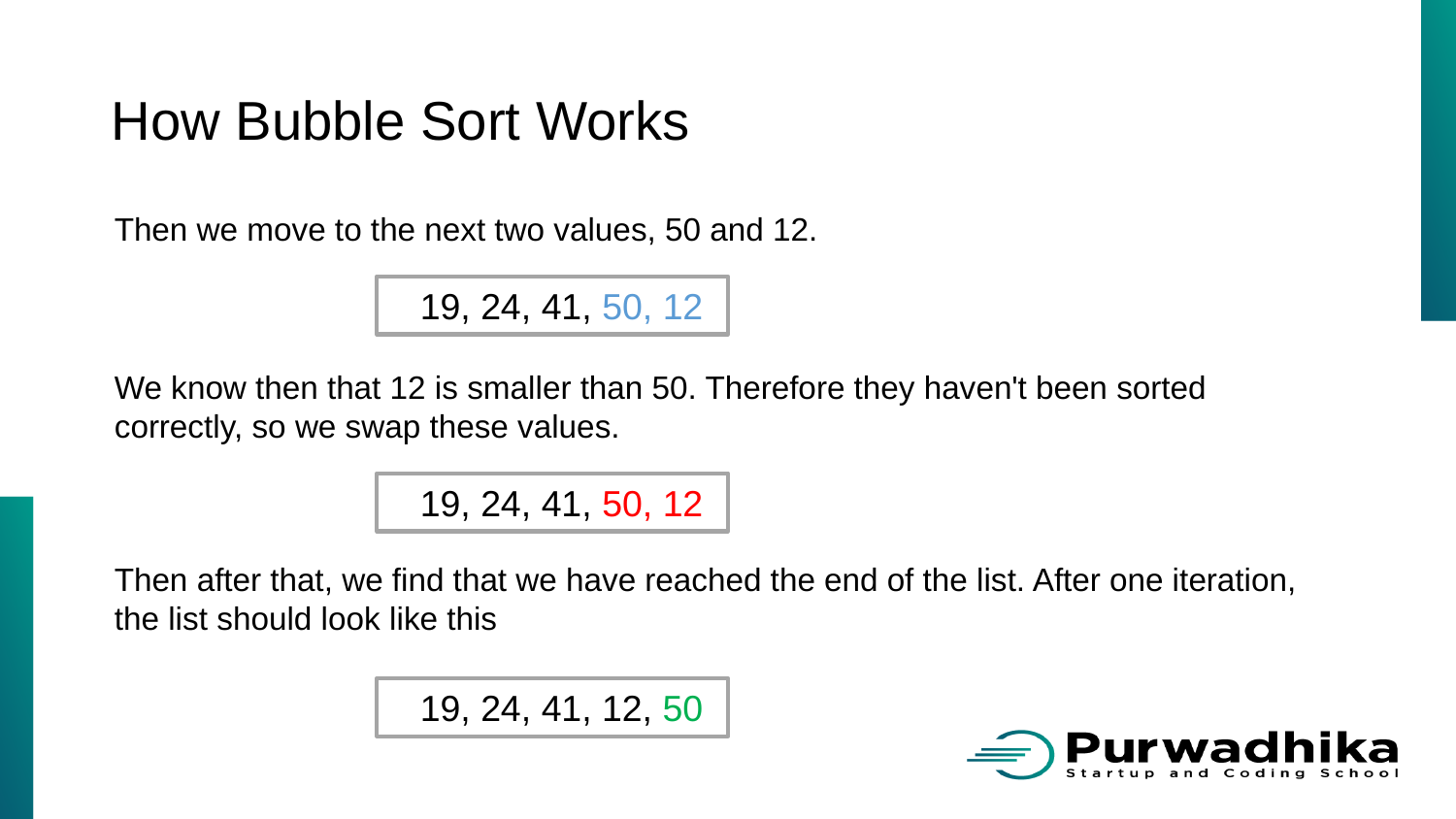

# How Bubble Sort Works
Then we move to the next two values, 50 and 12.
19, 24, 41, 50, 12
We know then that 12 is smaller than 50. Therefore they haven't been sorted correctly, so we swap these values.
19, 24, 41, 50, 12
Then after that, we find that we have reached the end of the list. After one iteration, the list should look like this
19, 24, 41, 12, 50